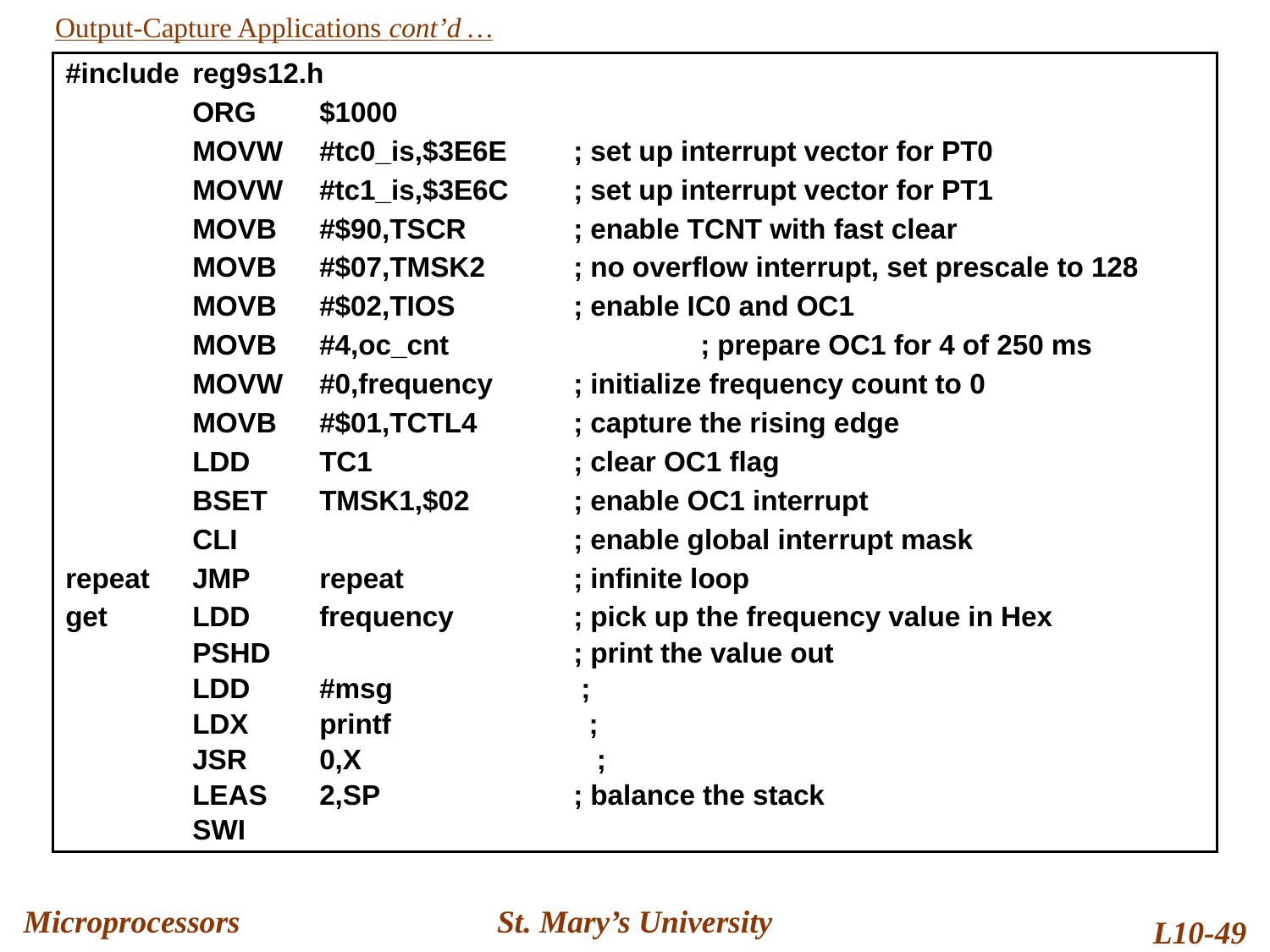

Output-Capture Applications cont’d …
#include	reg9s12.h
	ORG	$1000
	MOVW	#tc0_is,$3E6E	; set up interrupt vector for PT0
	MOVW	#tc1_is,$3E6C	; set up interrupt vector for PT1
	MOVB	#$90,TSCR	; enable TCNT with fast clear
	MOVB	#$07,TMSK2	; no overflow interrupt, set prescale to 128
	MOVB	#$02,TIOS	; enable IC0 and OC1
	MOVB	#4,oc_cnt		; prepare OC1 for 4 of 250 ms
	MOVW	#0,frequency	; initialize frequency count to 0
	MOVB	#$01,TCTL4	; capture the rising edge
	LDD	TC1		; clear OC1 flag
	BSET	TMSK1,$02	; enable OC1 interrupt
	CLI			; enable global interrupt mask
repeat	JMP	repeat		; infinite loop
get	LDD	frequency	; pick up the frequency value in Hex
	PSHD			; print the value out
	LDD	#msg		 ;
	LDX	printf		  ;
	JSR	0,X		   ;
	LEAS	2,SP		; balance the stack
	SWI
Microprocessors
St. Mary’s University
L10-49